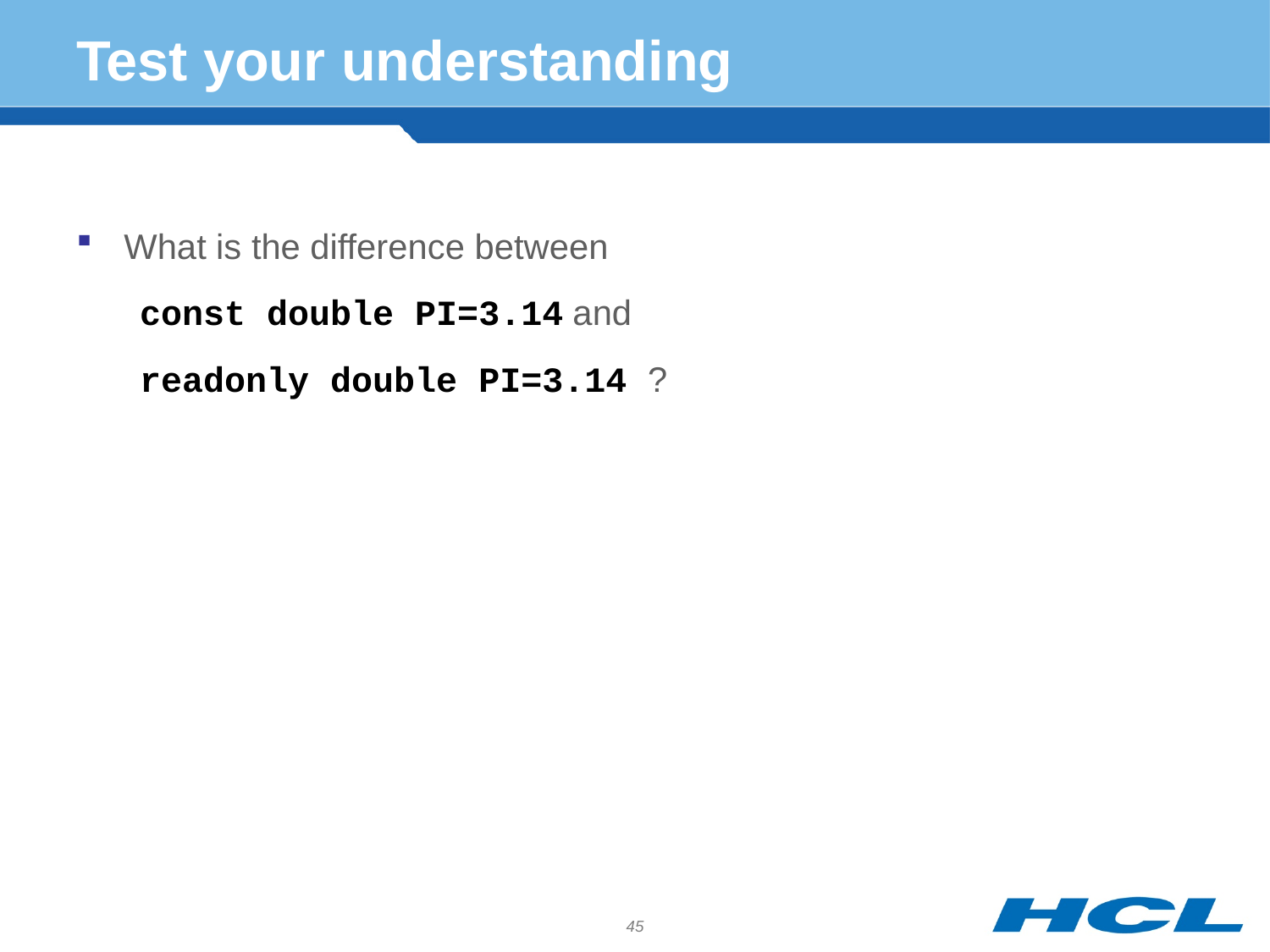

# Test your understanding
What is the difference between
const double PI=3.14 and
readonly double PI=3.14 ?

45